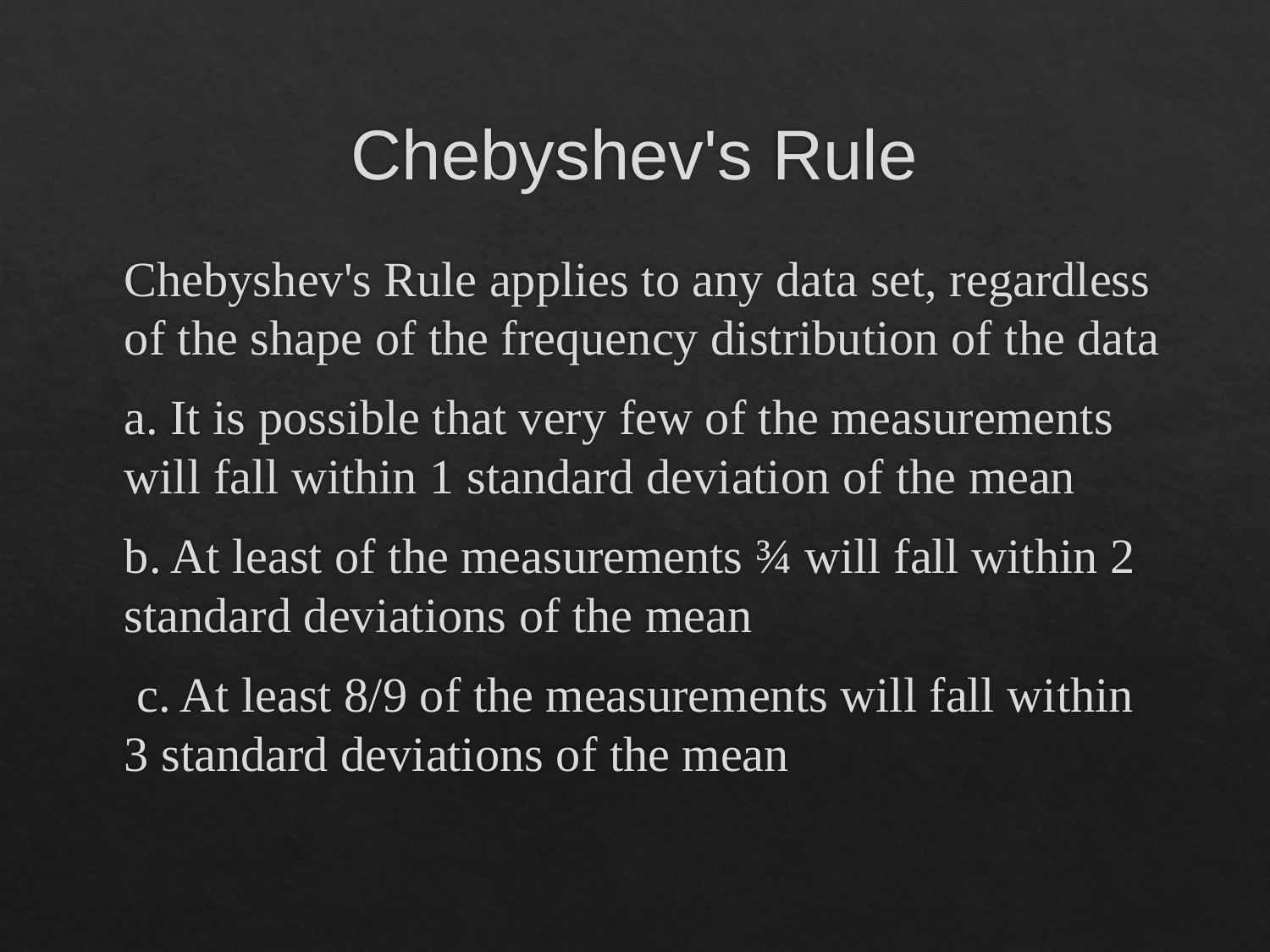

# Chebyshev's Rule
Chebyshev's Rule applies to any data set, regardless of the shape of the frequency distribution of the data
a. It is possible that very few of the measurements will fall within 1 standard deviation of the mean
b. At least of the measurements ¾ will fall within 2 standard deviations of the mean
 c. At least 8/9 of the measurements will fall within 3 standard deviations of the mean